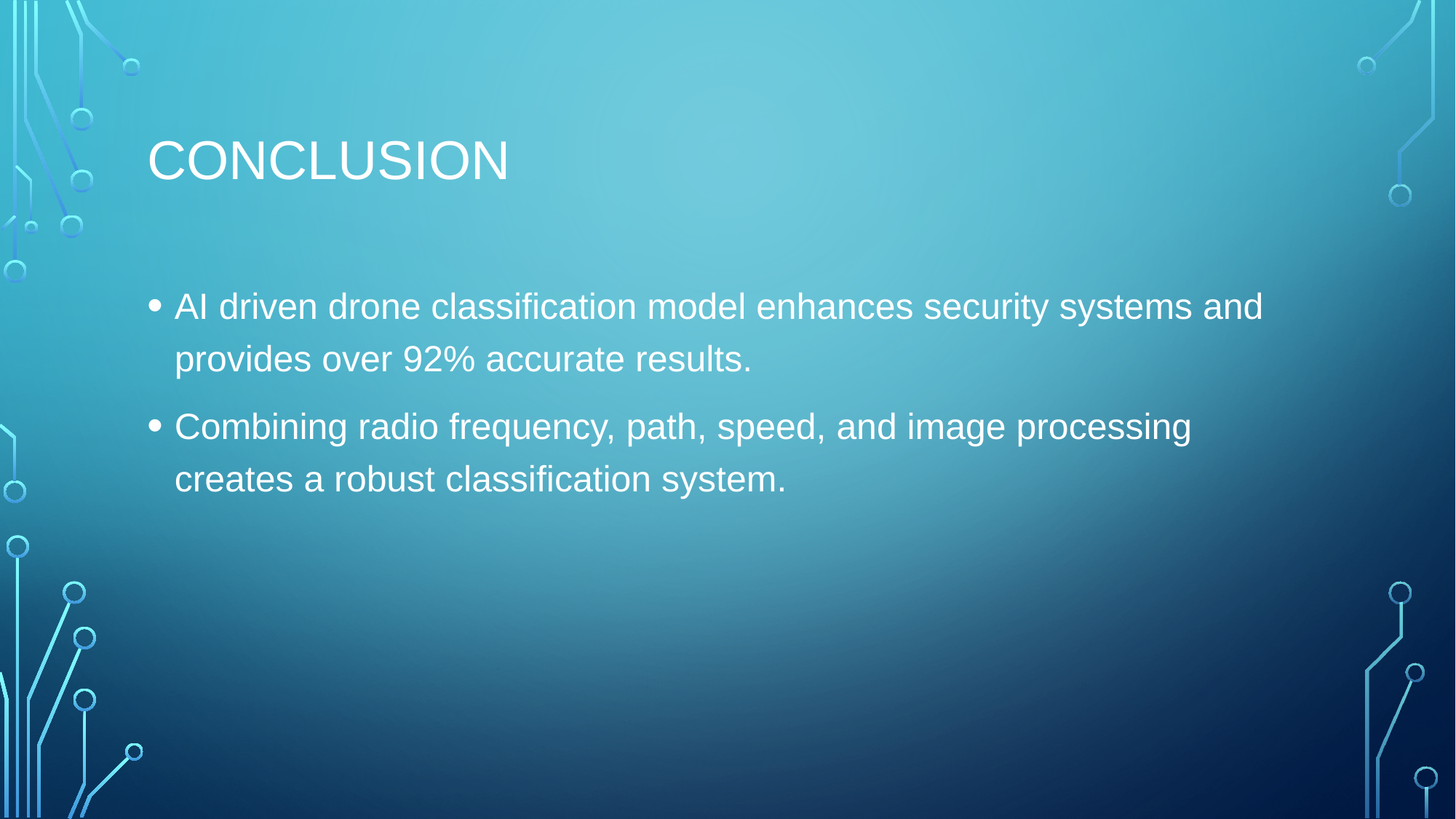

# Conclusion
AI driven drone classification model enhances security systems and provides over 92% accurate results.
Combining radio frequency, path, speed, and image processing creates a robust classification system.